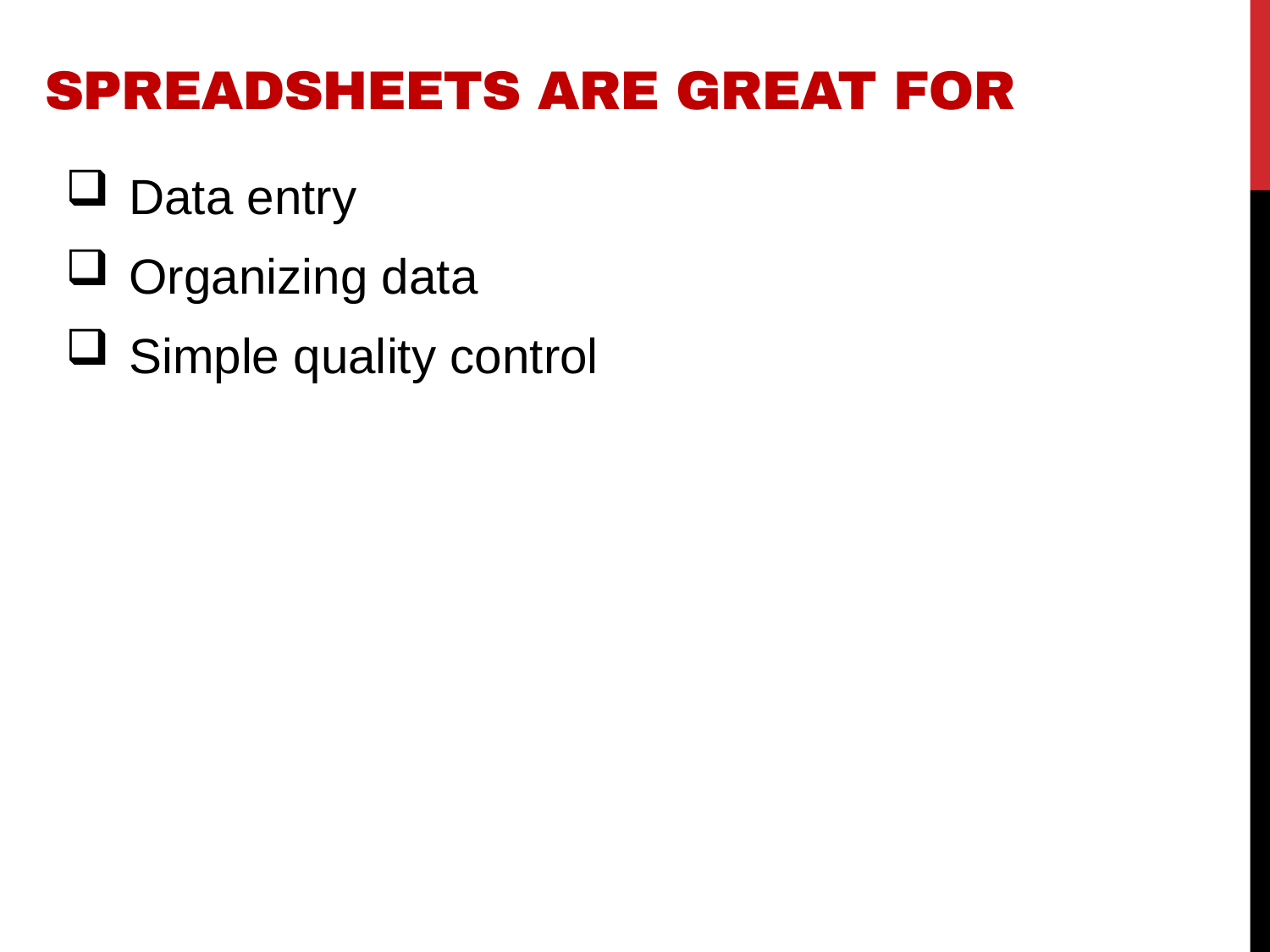

Spreadsheets are great for
Data entry
Organizing data
Simple quality control